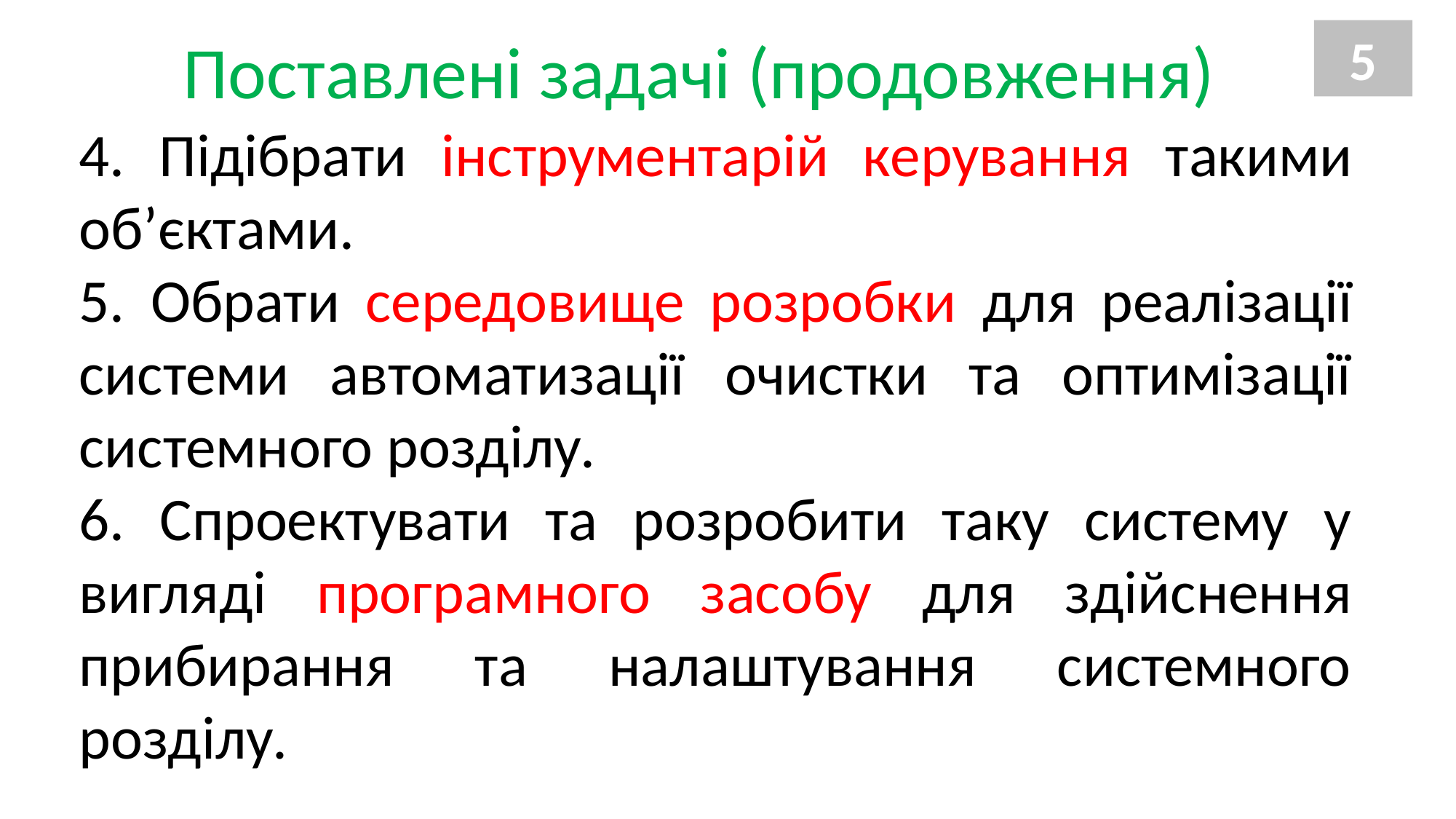

Поставлені задачі (продовження)
5
4. Підібрати інструментарій керування такими об’єктами.
5. Обрати середовище розробки для реалізації системи автоматизації очистки та оптимізації системного розділу.
6. Спроектувати та розробити таку систему у вигляді програмного засобу для здійснення прибирання та налаштування системного розділу.